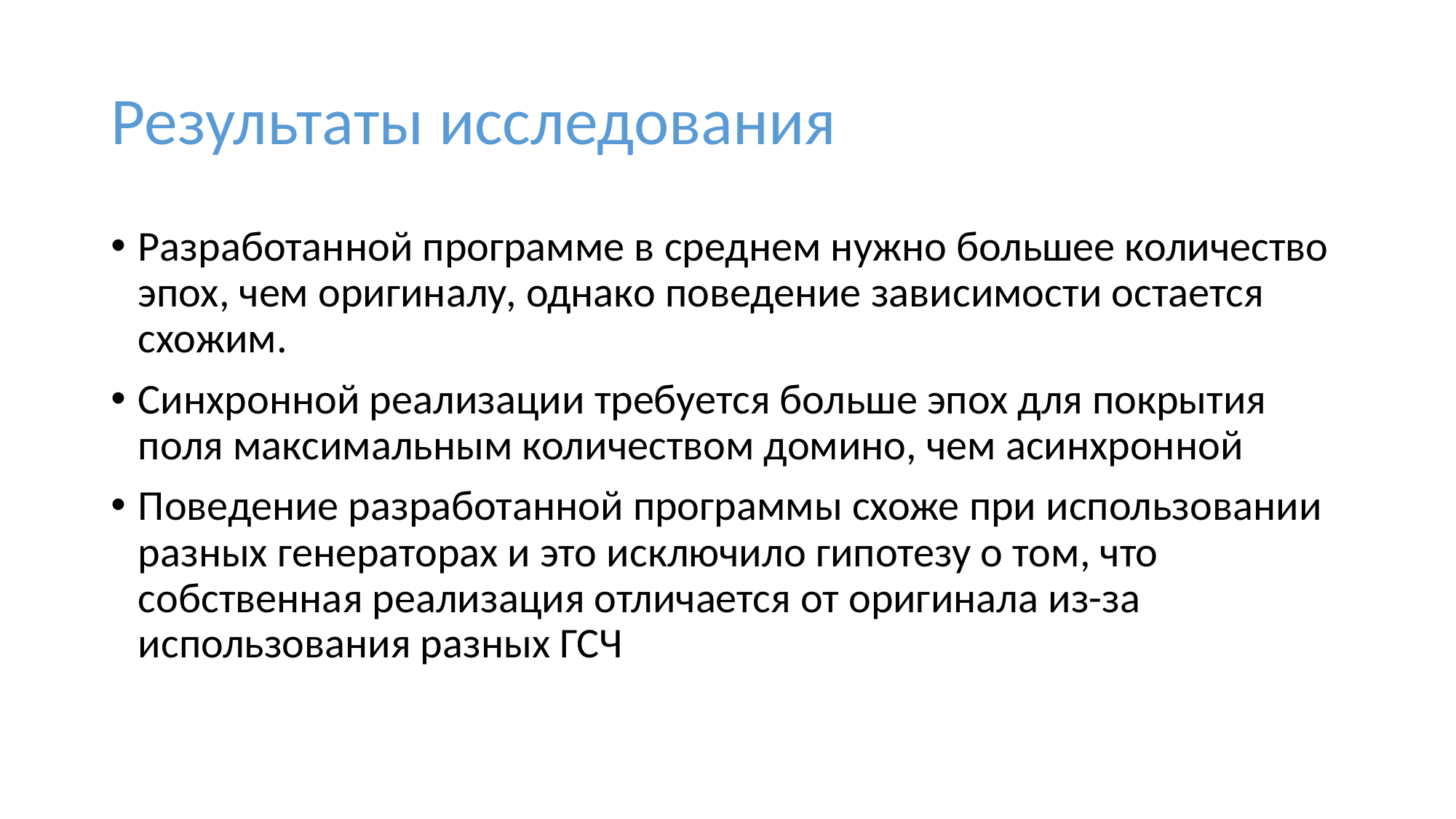

# Результаты исследования
Разработанной программе в среднем нужно большее количество эпох, чем оригиналу, однако поведение зависимости остается схожим.
Синхронной реализации требуется больше эпох для покрытия поля максимальным количеством домино, чем асинхронной
Поведение разработанной программы схоже при использовании разных генераторах и это исключило гипотезу о том, что собственная реализация отличается от оригинала из-за использования разных ГСЧ